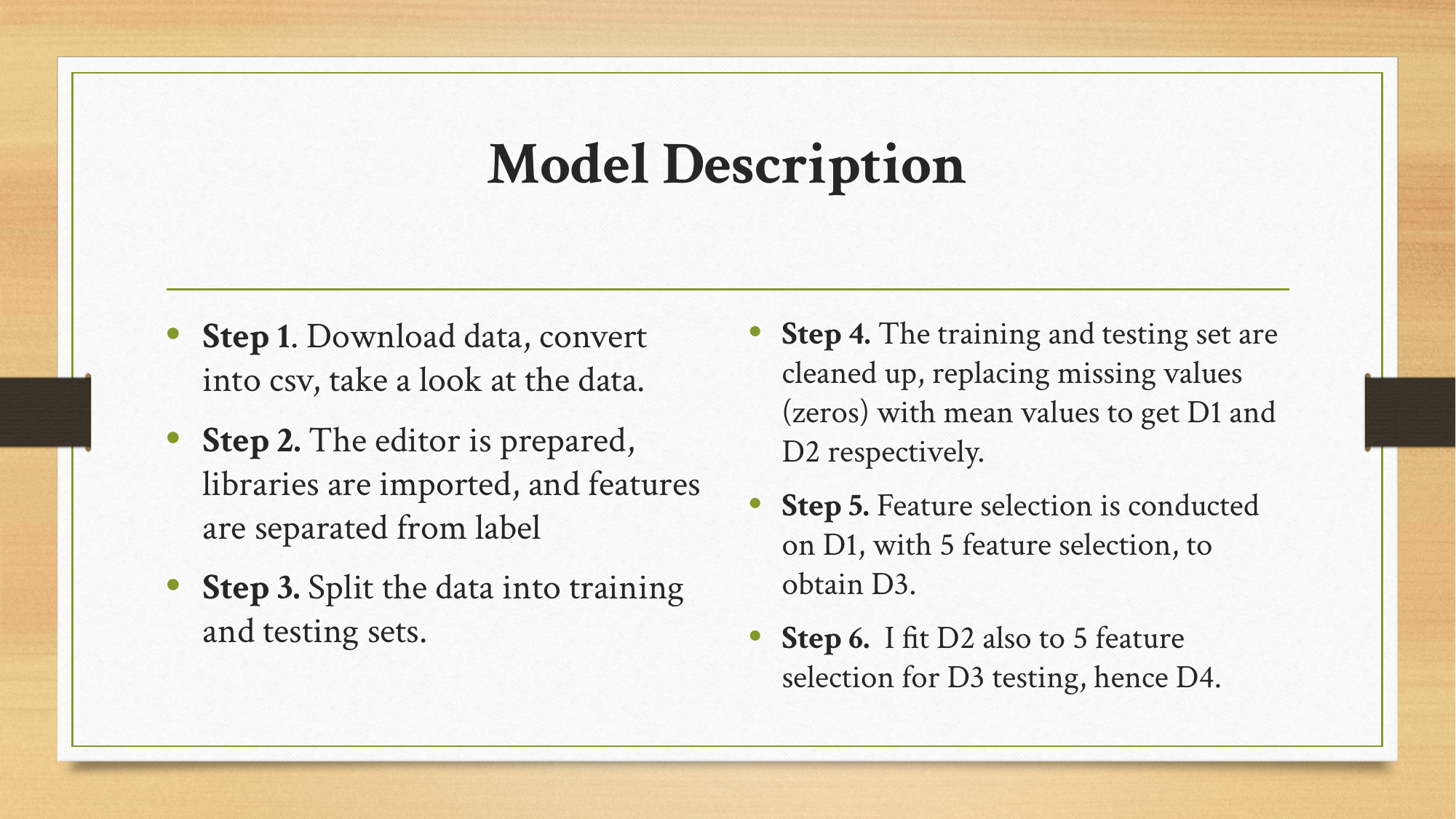

# Model Description
Step 1. Download data, convert into csv, take a look at the data.
Step 2. The editor is prepared, libraries are imported, and features are separated from label
Step 3. Split the data into training and testing sets.

Step 4. The training and testing set are cleaned up, replacing missing values (zeros) with mean values to get D1 and D2 respectively.
Step 5. Feature selection is conducted on D1, with 5 feature selection, to obtain D3.
Step 6.  I fit D2 also to 5 feature selection for D3 testing, hence D4.